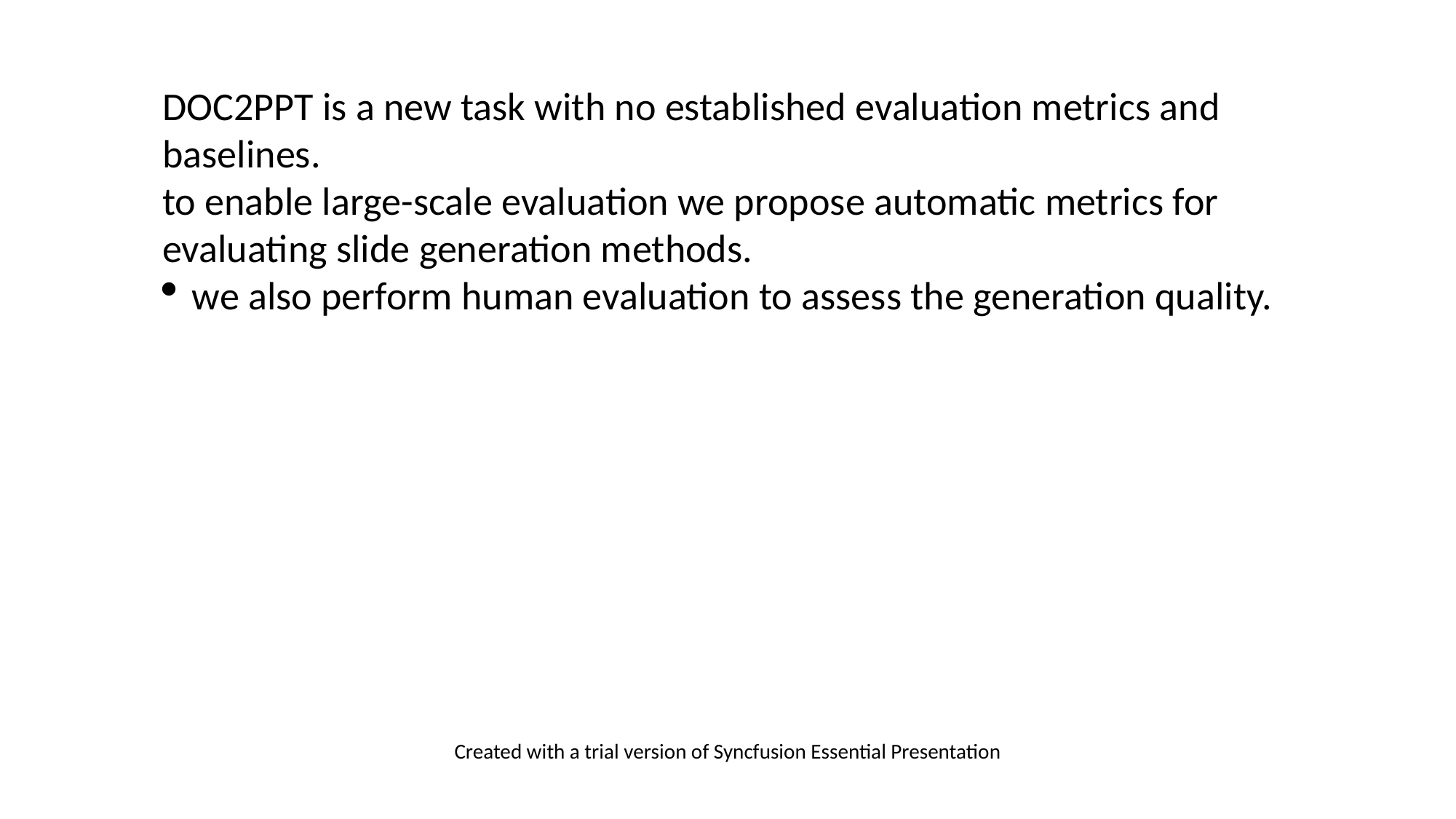

DOC2PPT is a new task with no established evaluation metrics and baselines.
to enable large-scale evaluation we propose automatic metrics for evaluating slide generation methods.
we also perform human evaluation to assess the generation quality.
Created with a trial version of Syncfusion Essential Presentation